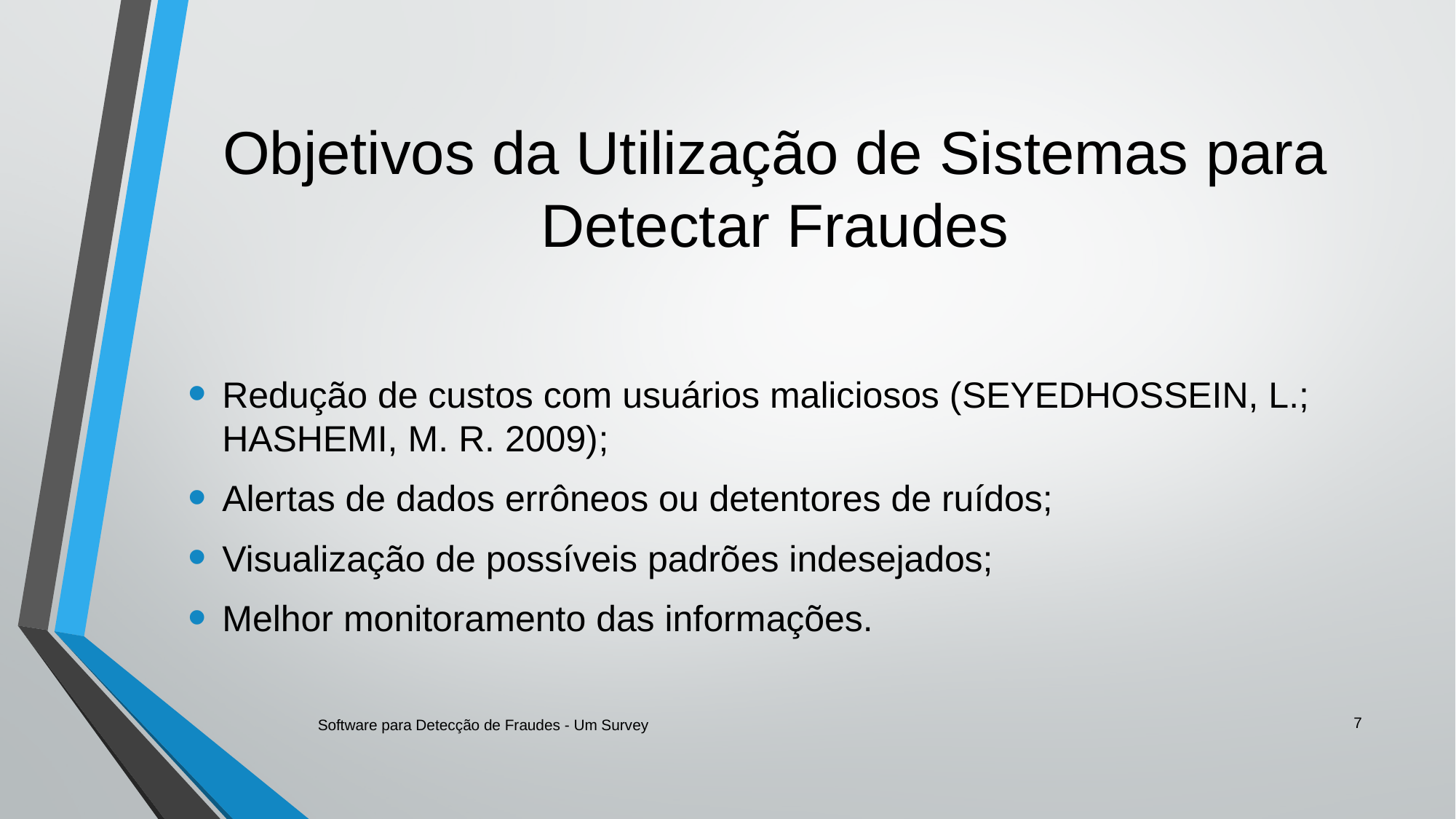

# Objetivos da Utilização de Sistemas para Detectar Fraudes
Redução de custos com usuários maliciosos (SEYEDHOSSEIN, L.; HASHEMI, M. R. 2009);
Alertas de dados errôneos ou detentores de ruídos;
Visualização de possíveis padrões indesejados;
Melhor monitoramento das informações.
7
Software para Detecção de Fraudes - Um Survey